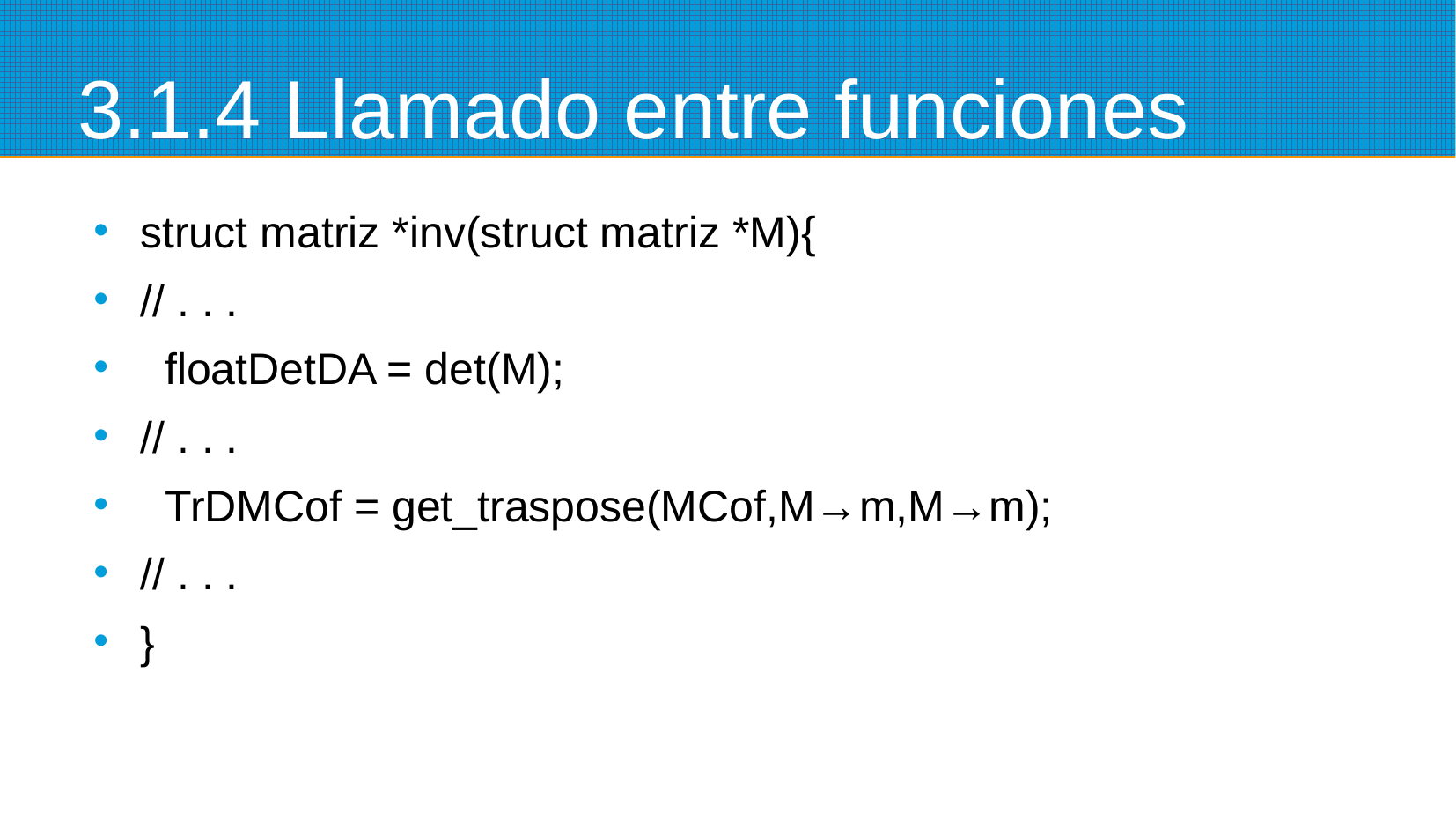

3.1.4 Llamado entre funciones
struct matriz *inv(struct matriz *M){
// . . .
  floatDetDA = det(M);
// . . .
  TrDMCof = get_traspose(MCof,M→m,M→m);
// . . .
}